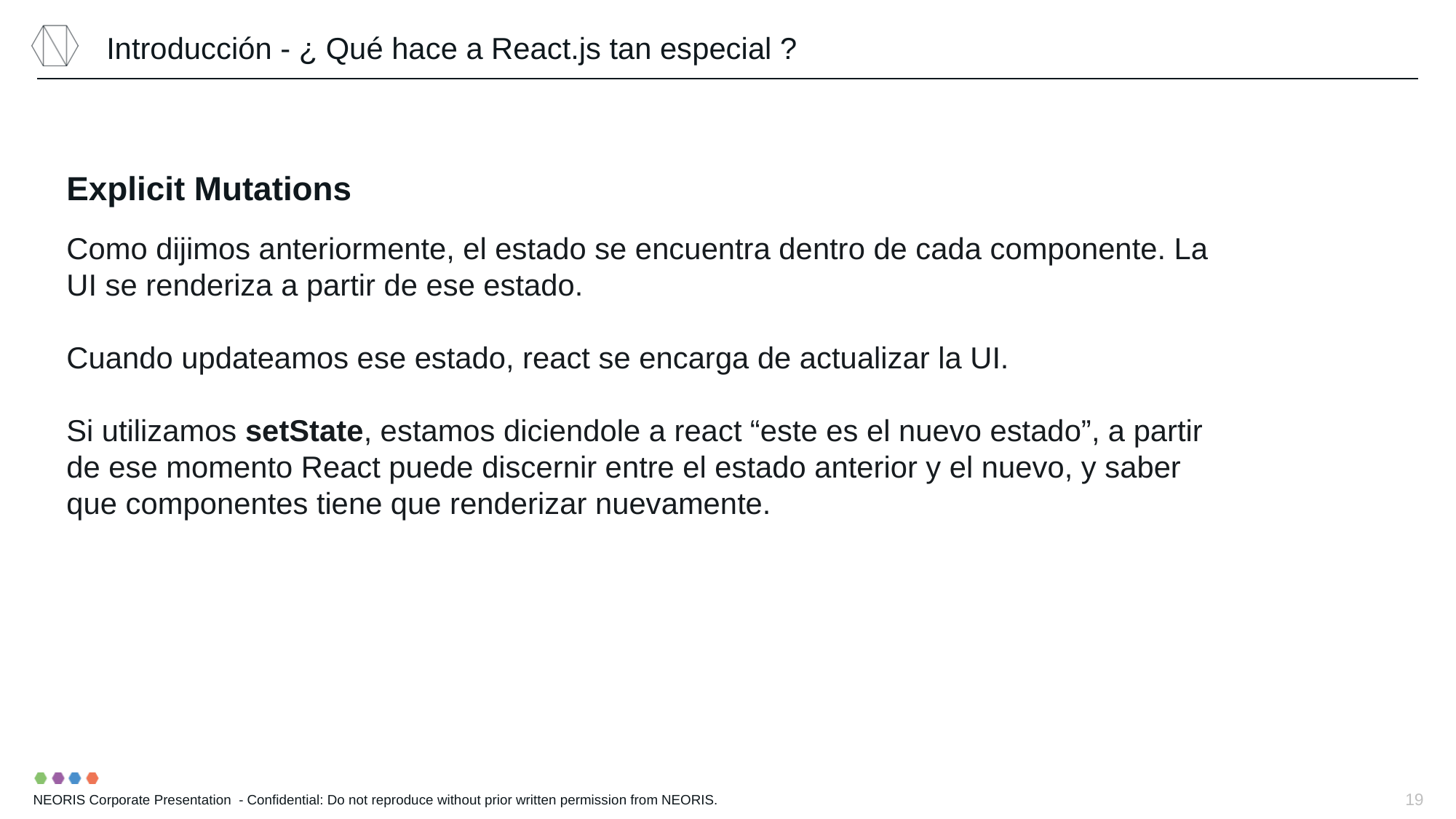

Introducción - ¿ Qué hace a React.js tan especial ?
Explicit Mutations
Como dijimos anteriormente, el estado se encuentra dentro de cada componente. La UI se renderiza a partir de ese estado.

Cuando updateamos ese estado, react se encarga de actualizar la UI.

Si utilizamos setState, estamos diciendole a react “este es el nuevo estado”, a partir de ese momento React puede discernir entre el estado anterior y el nuevo, y saber que componentes tiene que renderizar nuevamente.